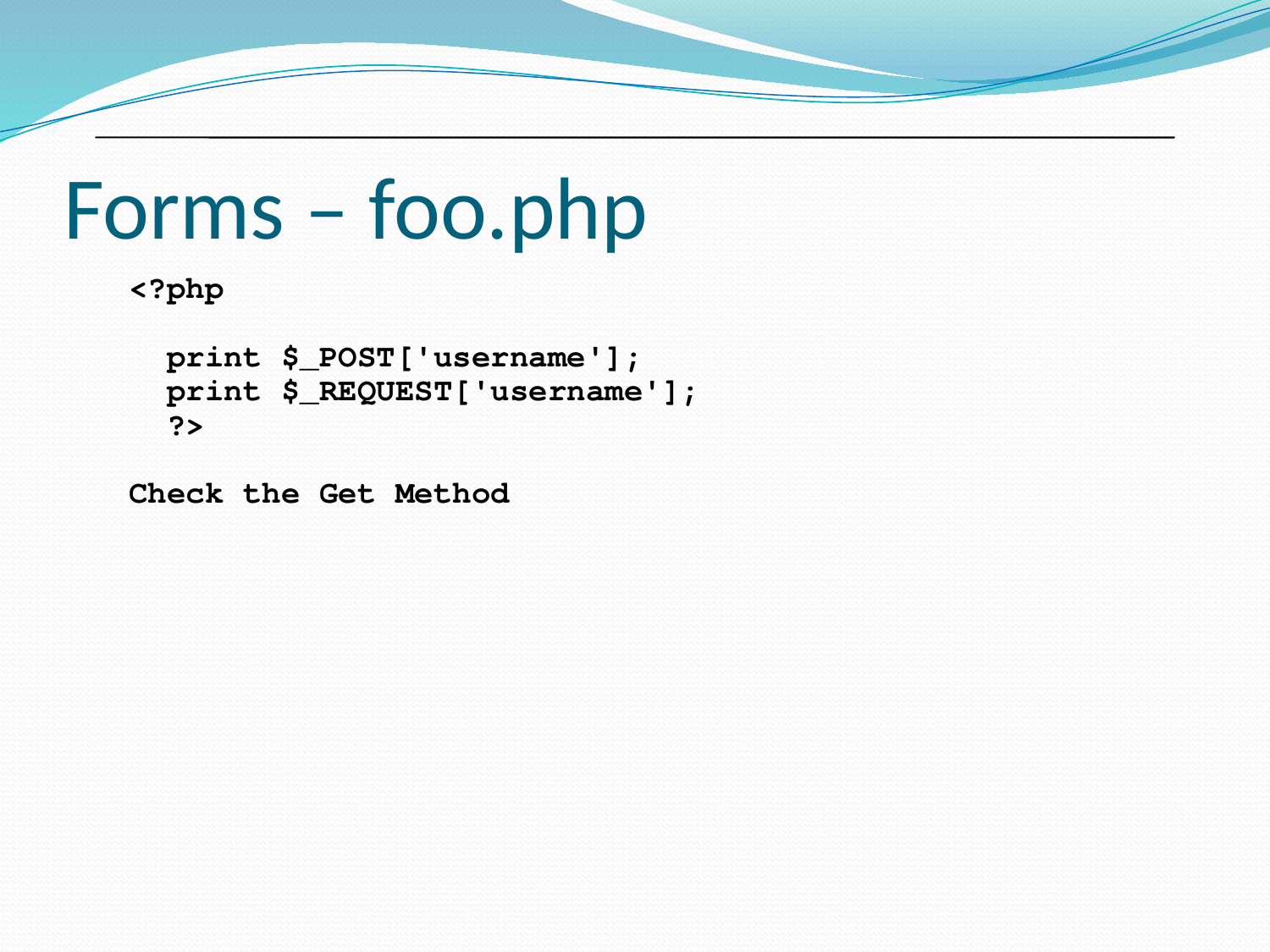

# Forms – foo.php
<?php

	print $_POST['username'];
	print $_REQUEST['username'];
	?>

Check the Get Method